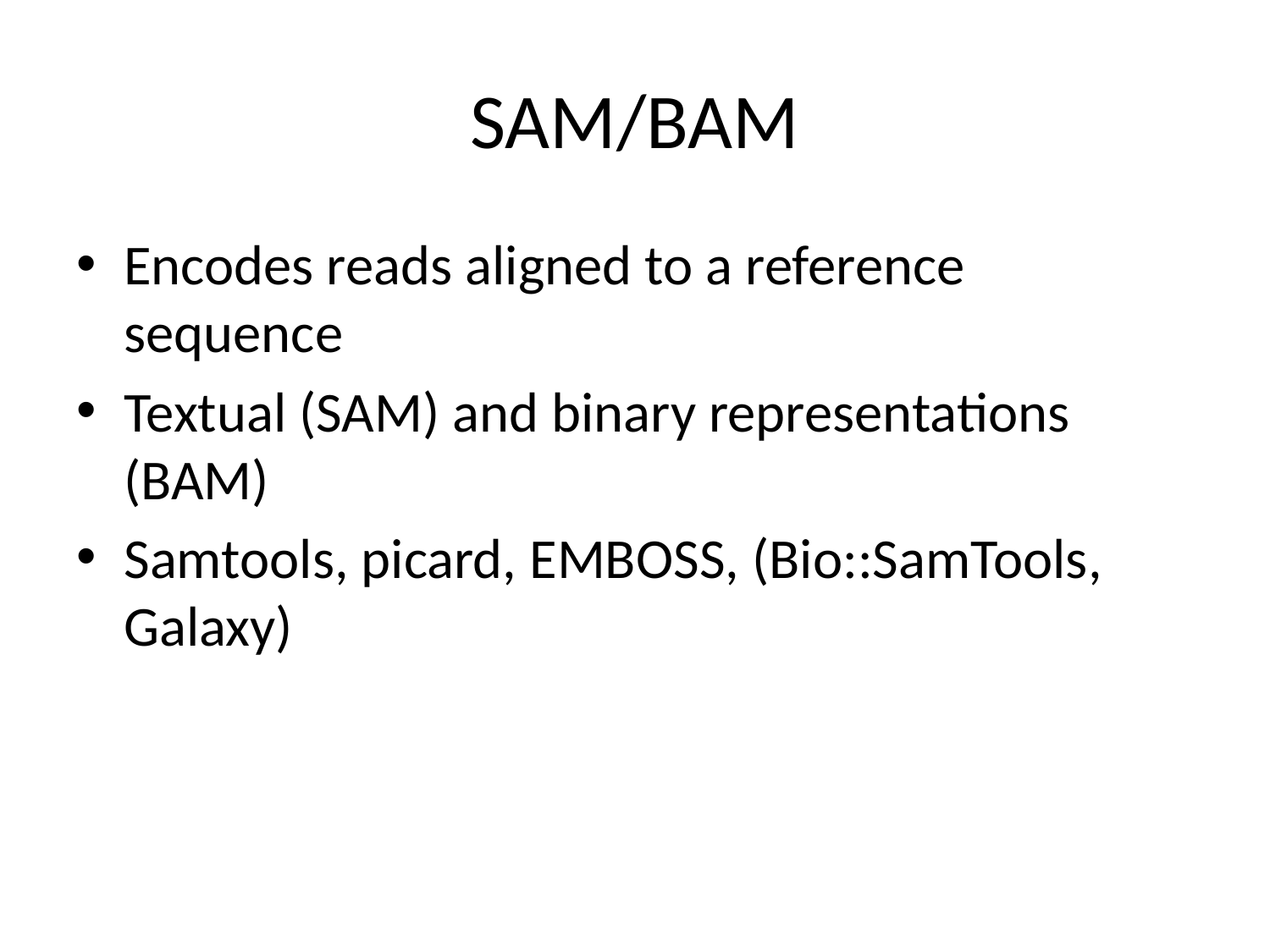

# SAM/BAM
Encodes reads aligned to a reference sequence
Textual (SAM) and binary representations (BAM)
Samtools, picard, EMBOSS, (Bio::SamTools, Galaxy)